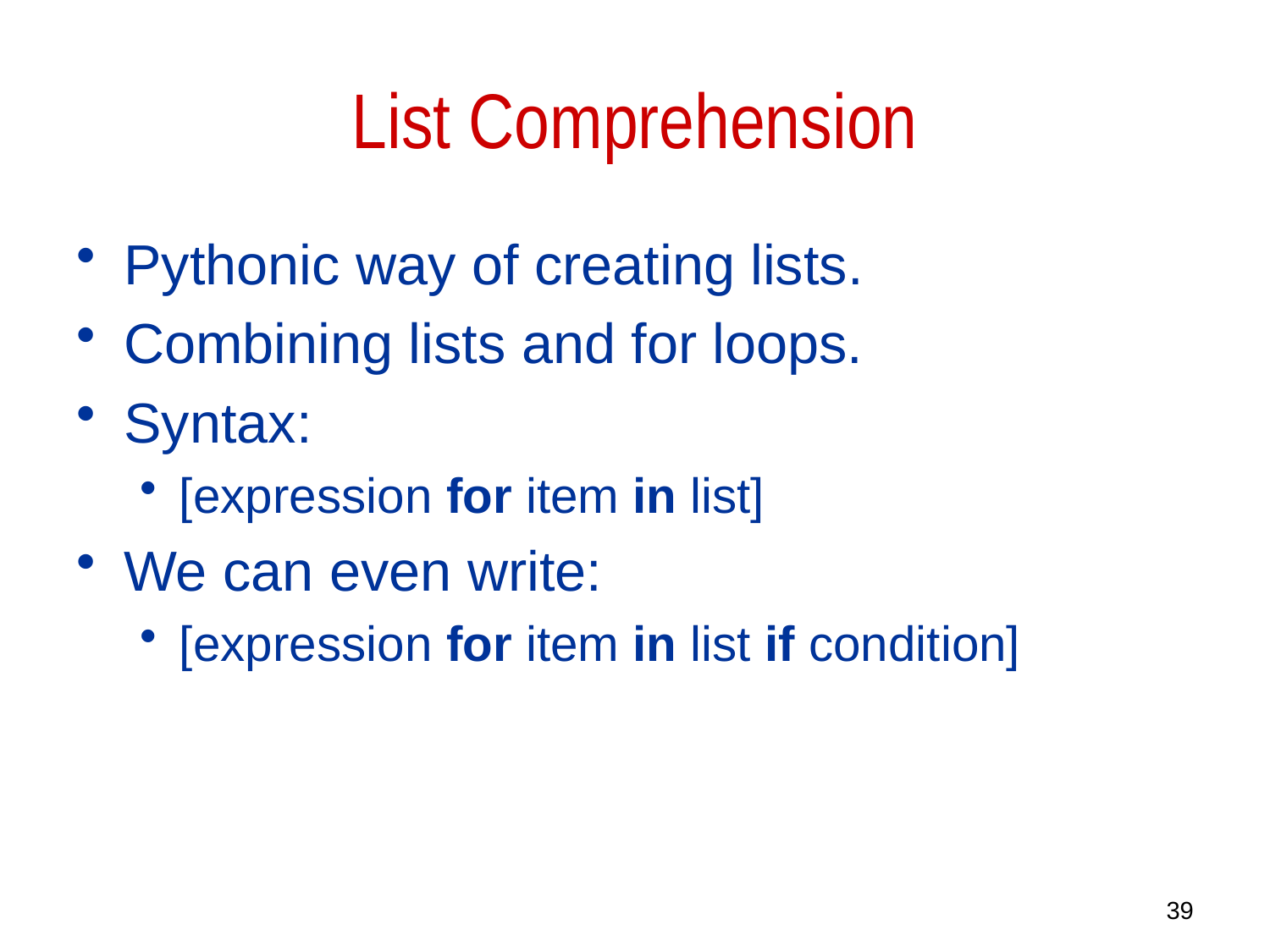

# List Comprehension
Pythonic way of creating lists.
Combining lists and for loops.
Syntax:
[expression for item in list]
We can even write:
[expression for item in list if condition]

39